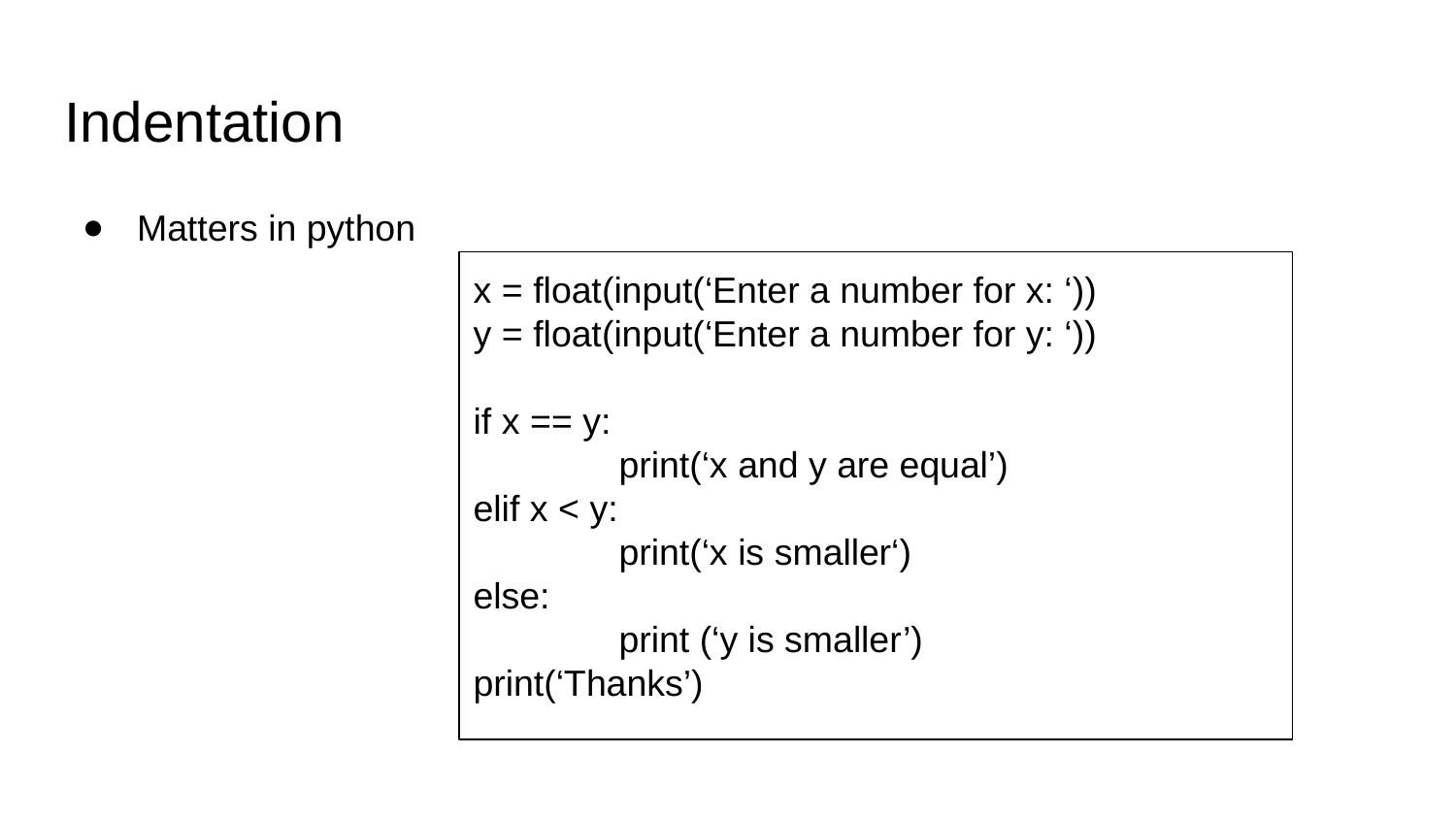

# Indentation
Matters in python
x = float(input(‘Enter a number for x: ‘))
y = float(input(‘Enter a number for y: ‘))

if x == y:
	print(‘x and y are equal’)
elif x < y:
	print(‘x is smaller‘)
else:
	print (‘y is smaller’)
print(‘Thanks’)